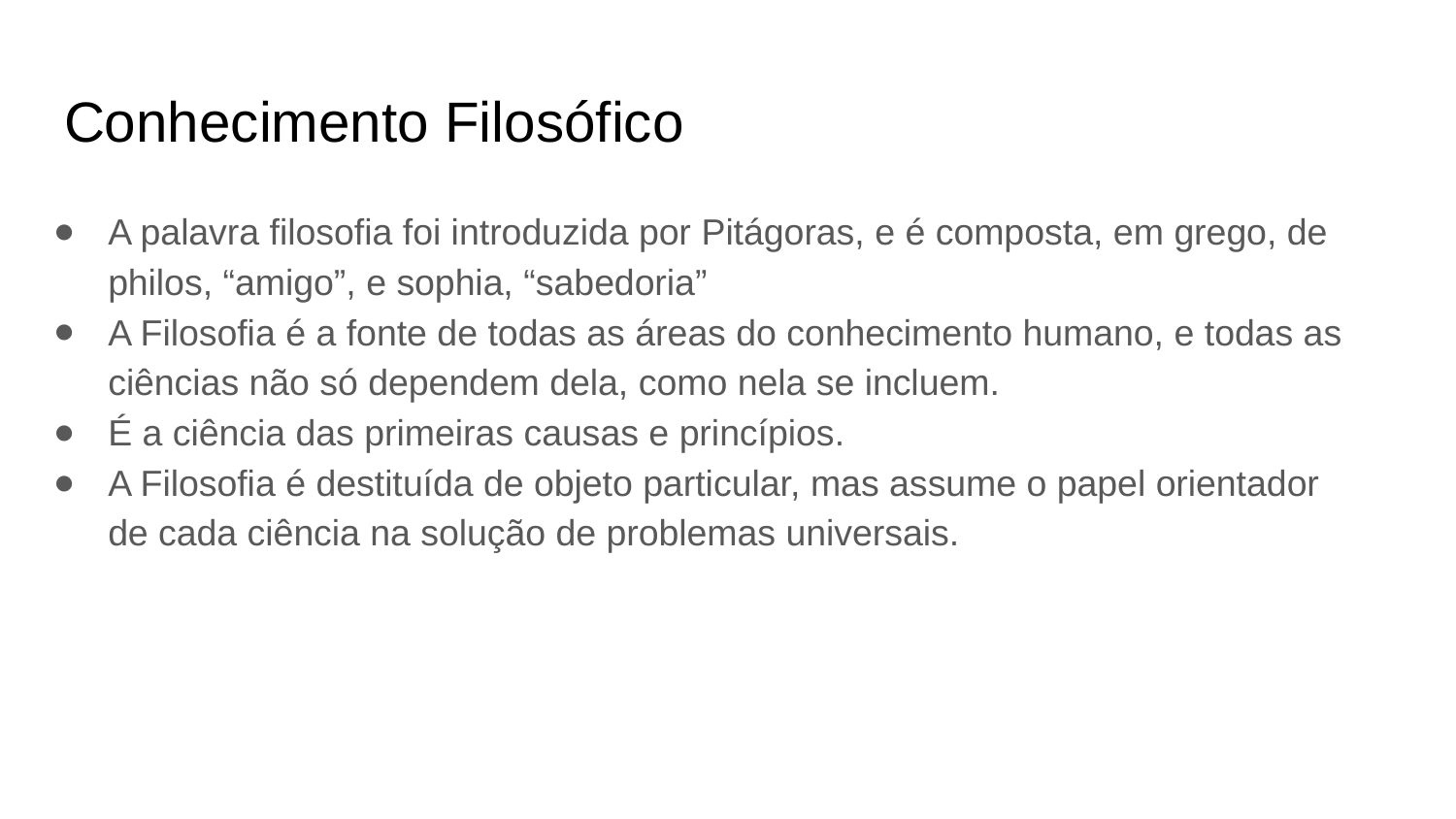

# Conhecimento Filosófico
A palavra filosofia foi introduzida por Pitágoras, e é composta, em grego, de philos, “amigo”, e sophia, “sabedoria”
A Filosofia é a fonte de todas as áreas do conhecimento humano, e todas as ciências não só dependem dela, como nela se incluem.
É a ciência das primeiras causas e princípios.
A Filosofia é destituída de objeto particular, mas assume o papel orientador de cada ciência na solução de problemas universais.